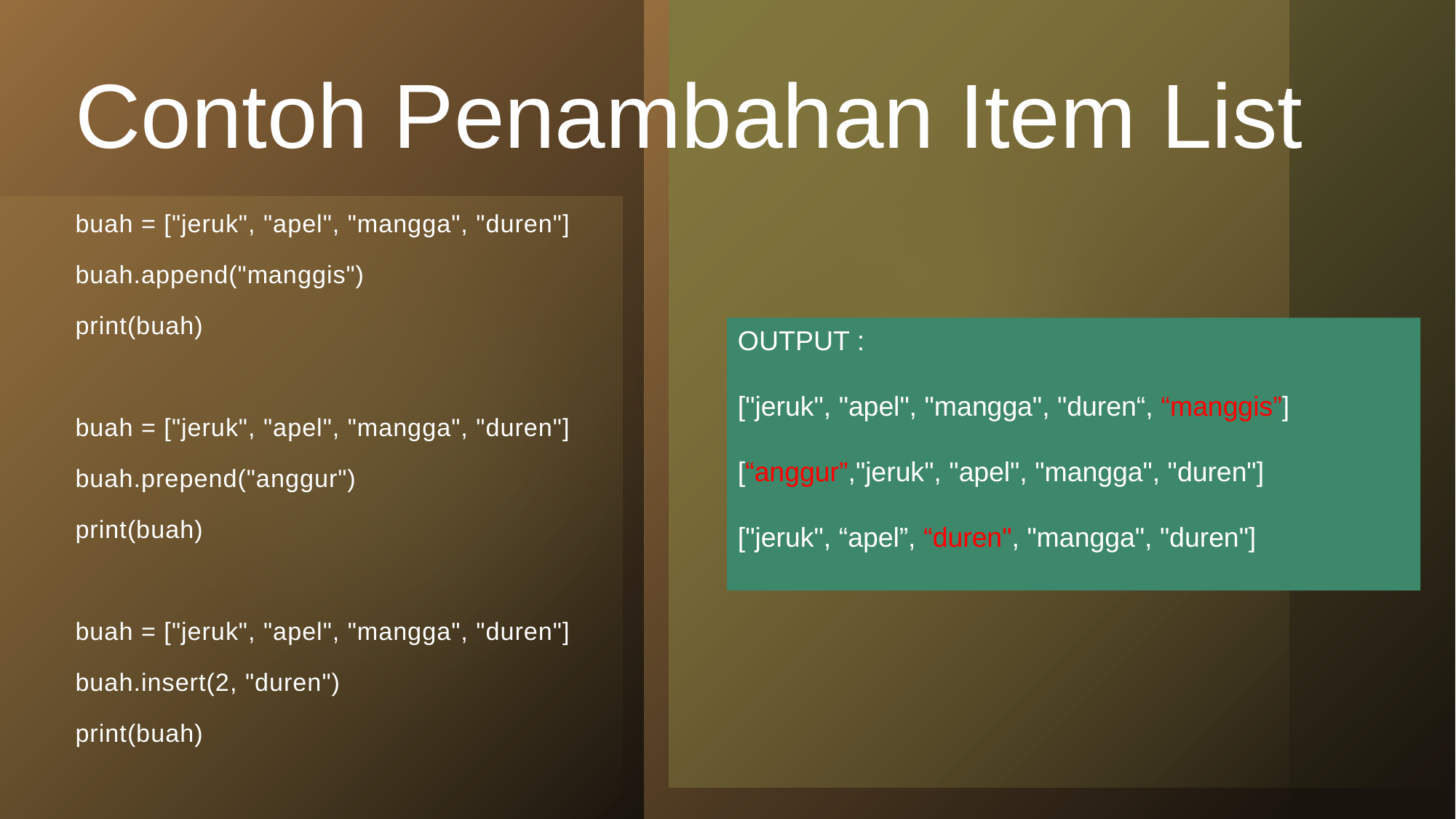

# Contoh Penambahan Item List
buah = ["jeruk", "apel", "mangga", "duren"]
buah.append("manggis")
print(buah)

buah = ["jeruk", "apel", "mangga", "duren"]
buah.prepend("anggur")
print(buah)

buah = ["jeruk", "apel", "mangga", "duren"]
buah.insert(2, "duren")
print(buah)

OUTPUT :

["jeruk", "apel", "mangga", "duren“, “manggis”]

[“anggur”,"jeruk", "apel", "mangga", "duren"]

["jeruk", “apel”, “duren", "mangga", "duren"]